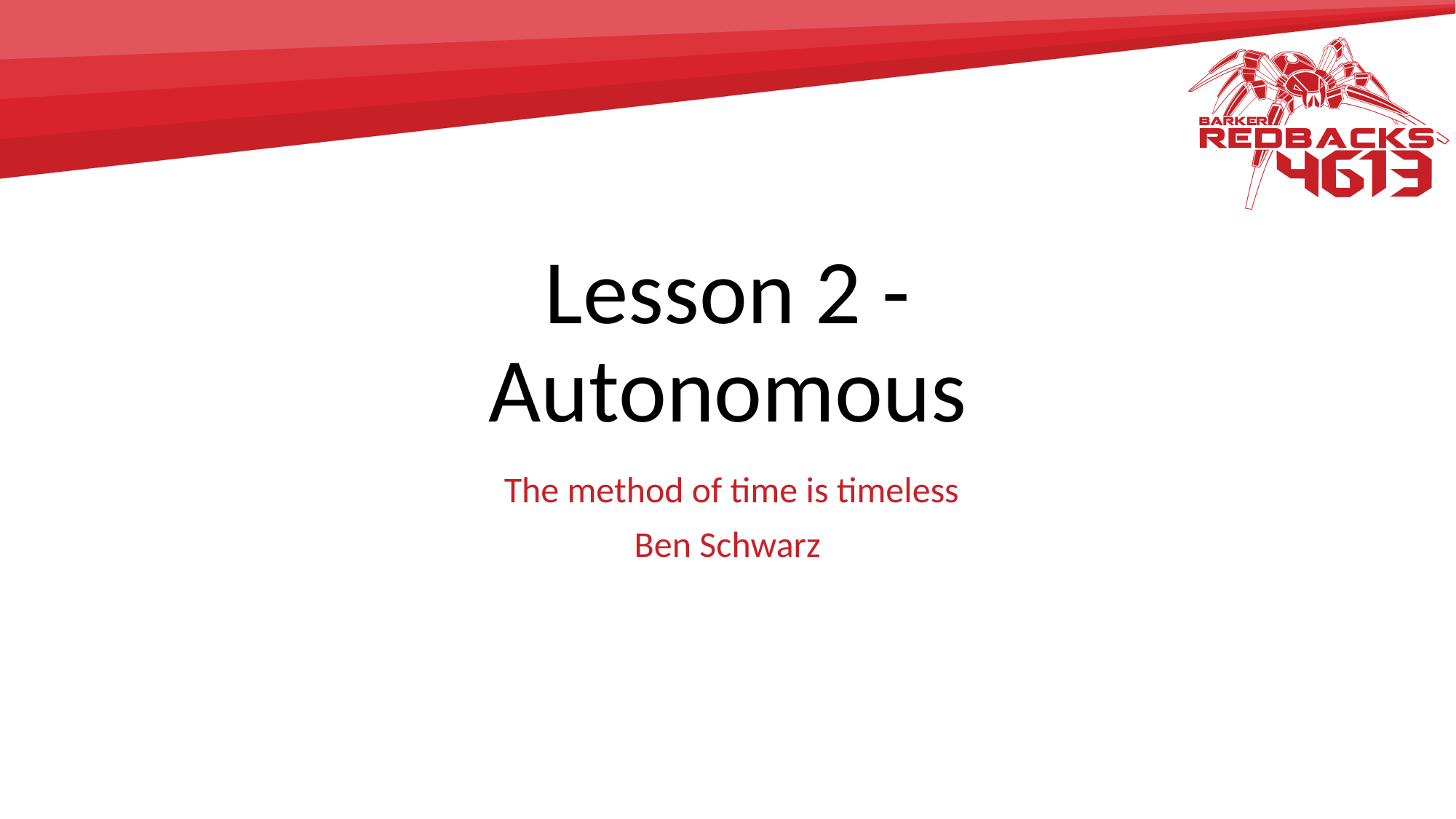

# Lesson 2 - Autonomous
 The method of time is timeless
Ben Schwarz